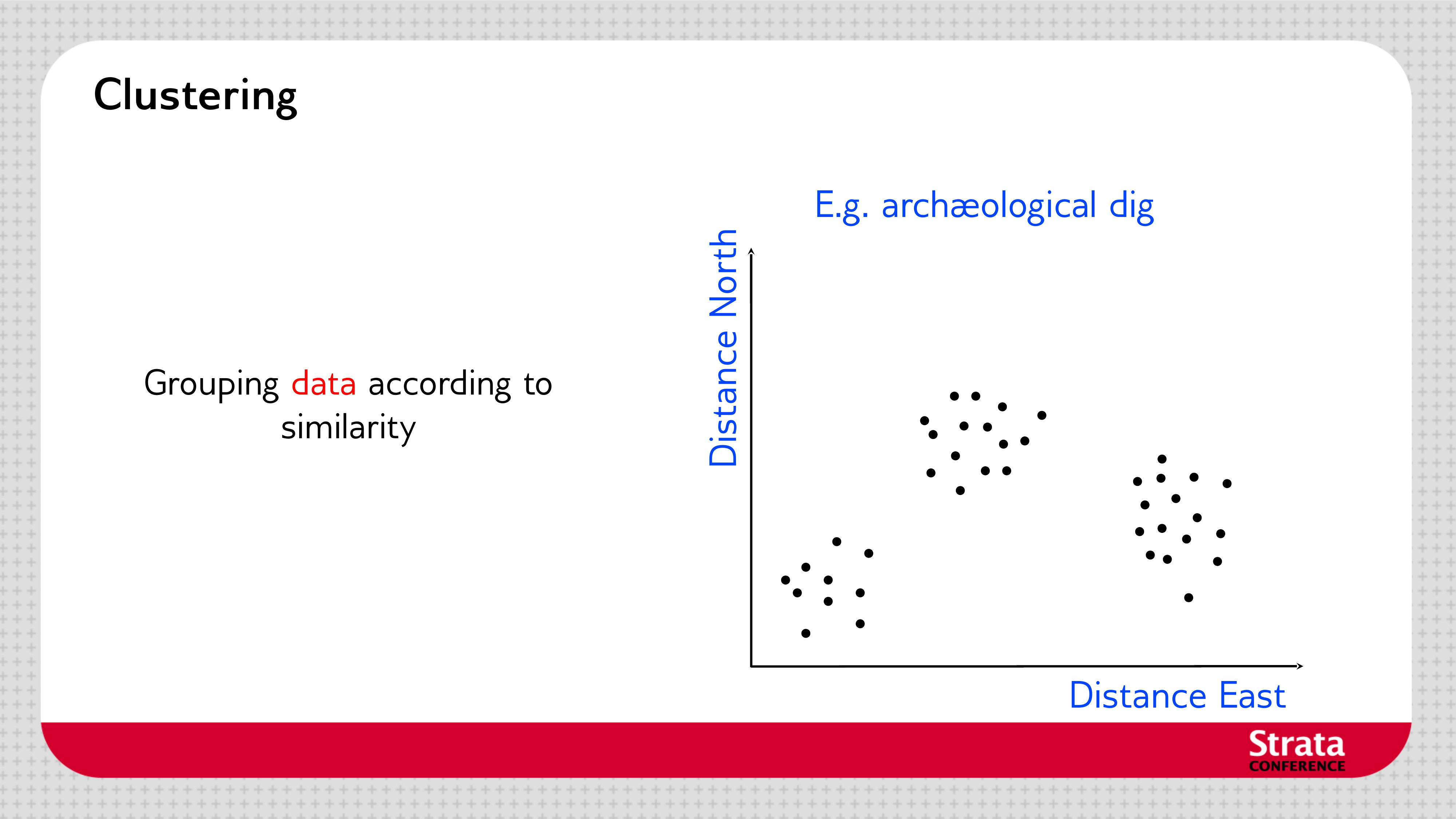

Clustering
E.g. archaeological dig

Distance North
Grouping data according to similarity

Distance East